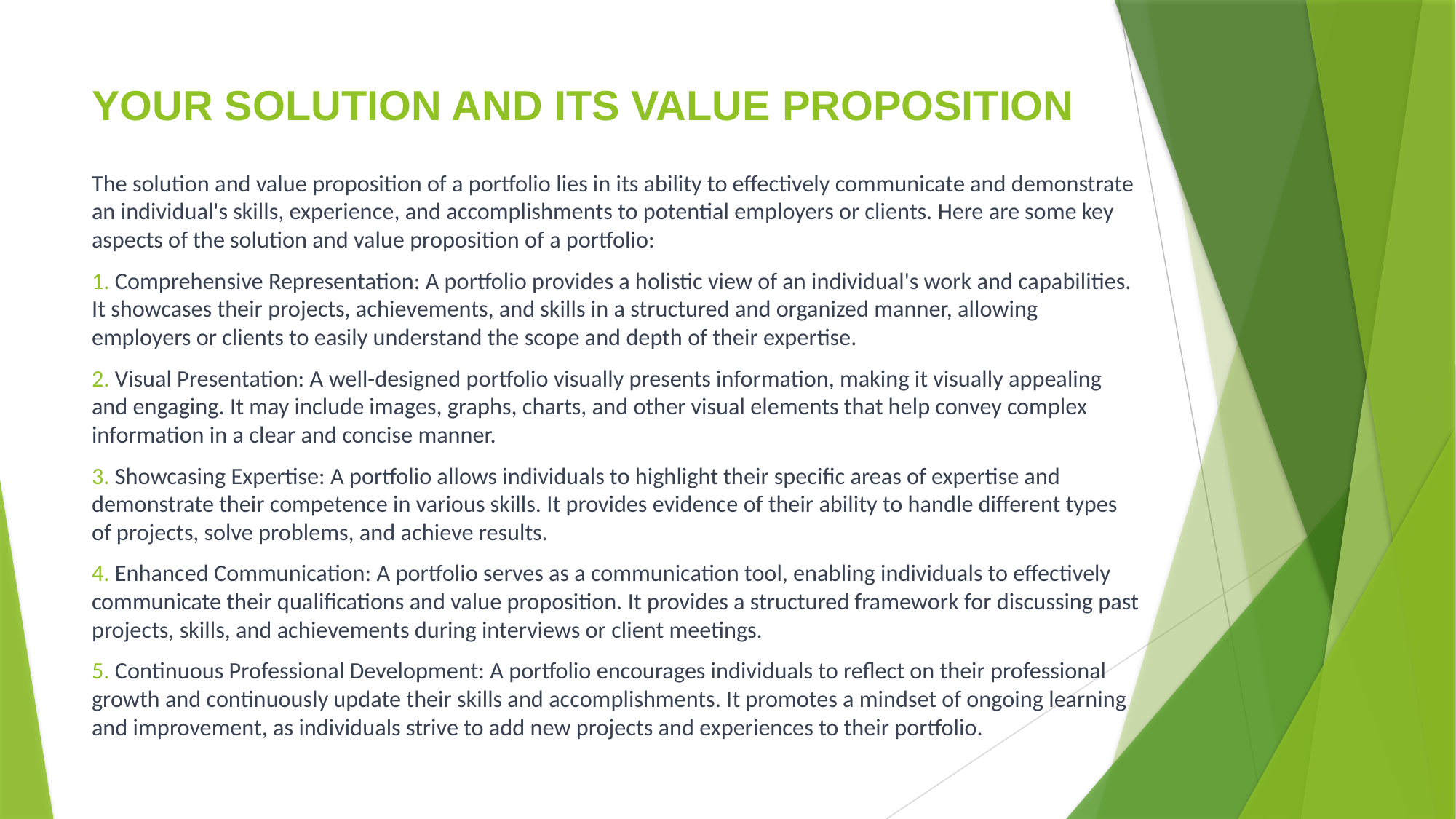

# YOUR SOLUTION AND ITS VALUE PROPOSITION
The solution and value proposition of a portfolio lies in its ability to effectively communicate and demonstrate an individual's skills, experience, and accomplishments to potential employers or clients. Here are some key aspects of the solution and value proposition of a portfolio:
1. Comprehensive Representation: A portfolio provides a holistic view of an individual's work and capabilities. It showcases their projects, achievements, and skills in a structured and organized manner, allowing employers or clients to easily understand the scope and depth of their expertise.
2. Visual Presentation: A well-designed portfolio visually presents information, making it visually appealing and engaging. It may include images, graphs, charts, and other visual elements that help convey complex information in a clear and concise manner.
3. Showcasing Expertise: A portfolio allows individuals to highlight their specific areas of expertise and demonstrate their competence in various skills. It provides evidence of their ability to handle different types of projects, solve problems, and achieve results.
4. Enhanced Communication: A portfolio serves as a communication tool, enabling individuals to effectively communicate their qualifications and value proposition. It provides a structured framework for discussing past projects, skills, and achievements during interviews or client meetings.
5. Continuous Professional Development: A portfolio encourages individuals to reflect on their professional growth and continuously update their skills and accomplishments. It promotes a mindset of ongoing learning and improvement, as individuals strive to add new projects and experiences to their portfolio.